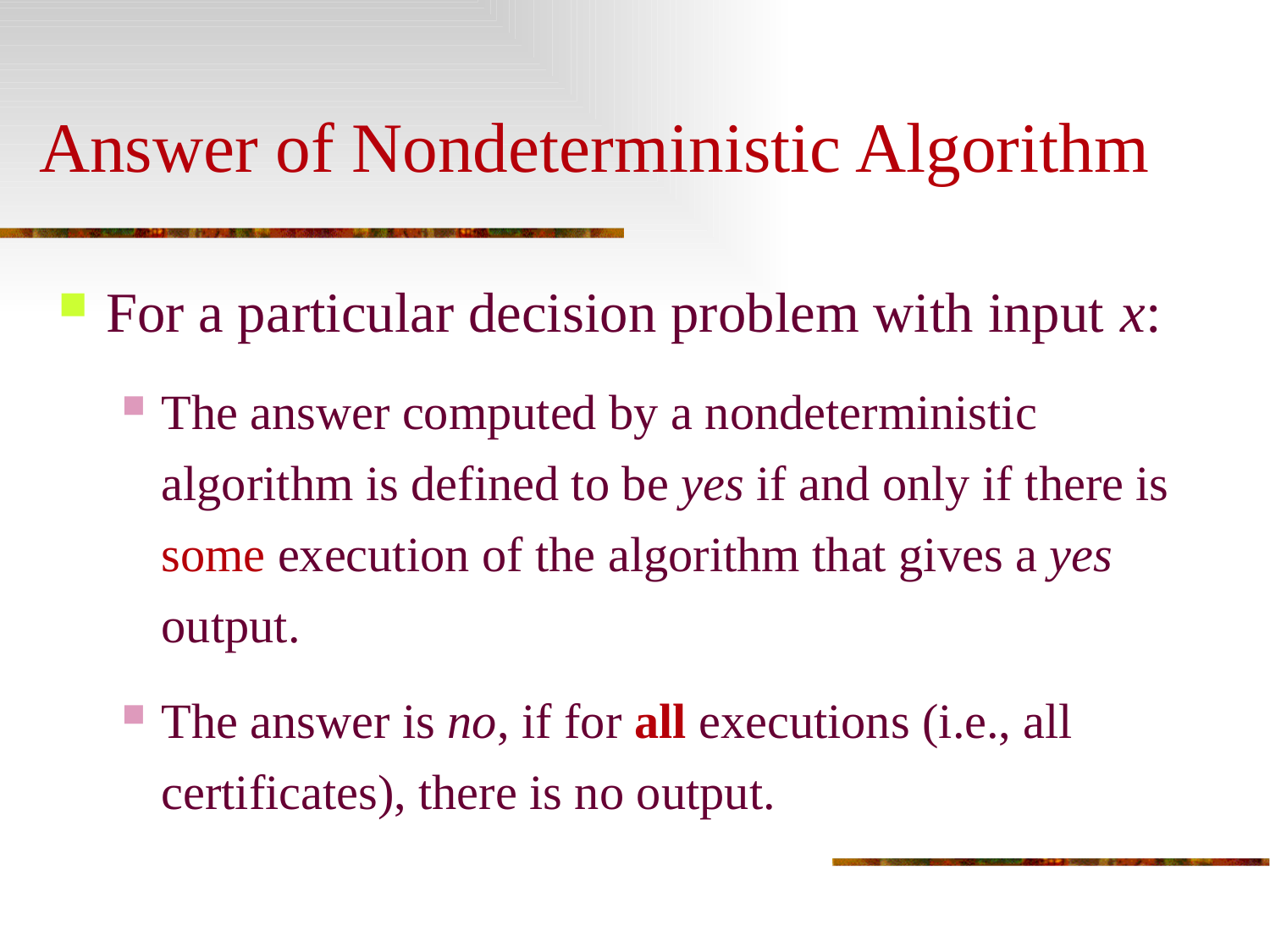

# Answer of Nondeterministic Algorithm
For a particular decision problem with input x:
The answer computed by a nondeterministic algorithm is defined to be yes if and only if there is some execution of the algorithm that gives a yes output.
The answer is no, if for all executions (i.e., all certificates), there is no output.